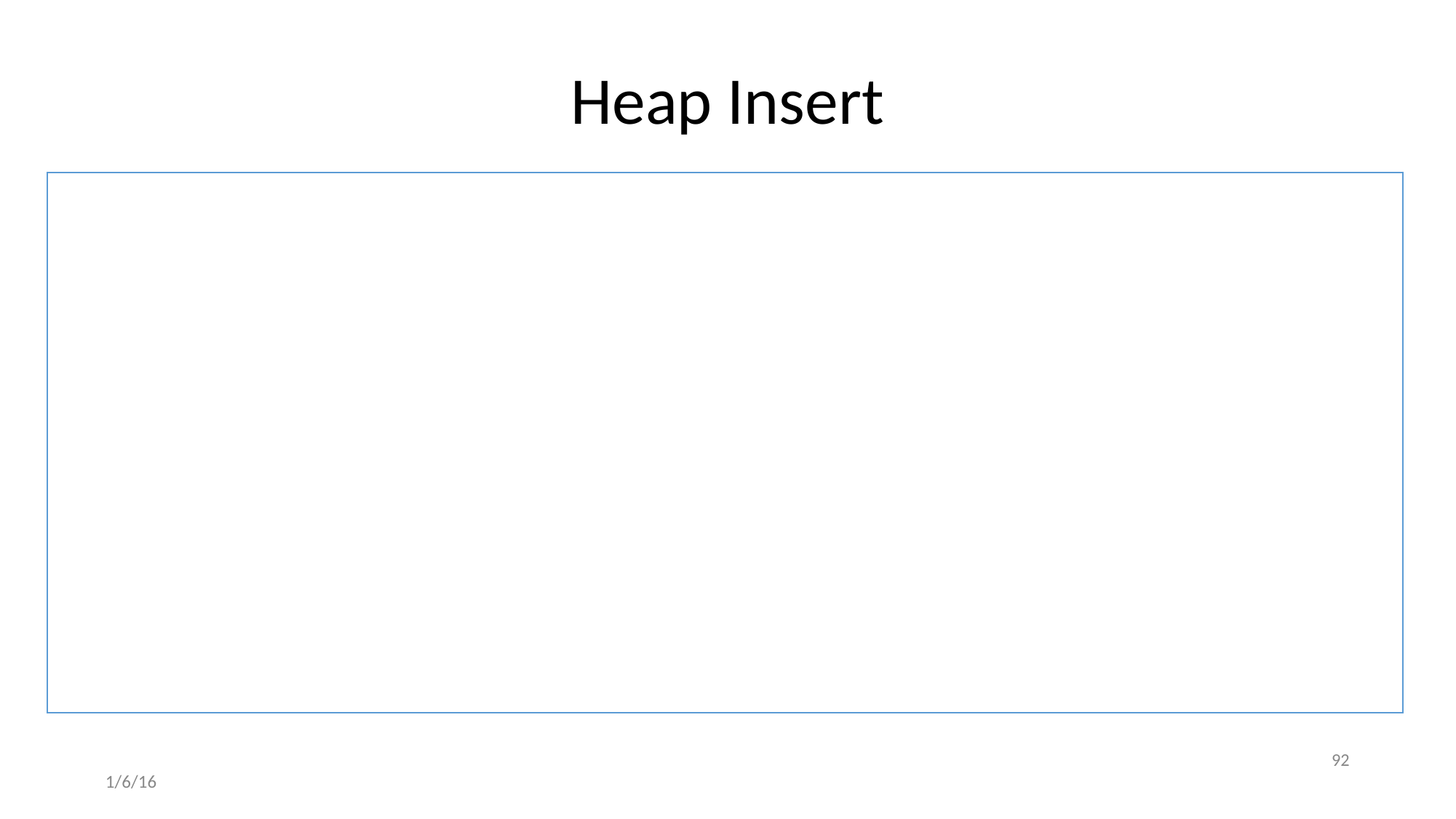

# Heap Insert

HeapInsert(A, key) {
   heap_size[A] ++;
	  i = heap_size[A];
    A[i] = -∞;
	  HeapChangeKey(A, i, key);
}
92
1/6/16